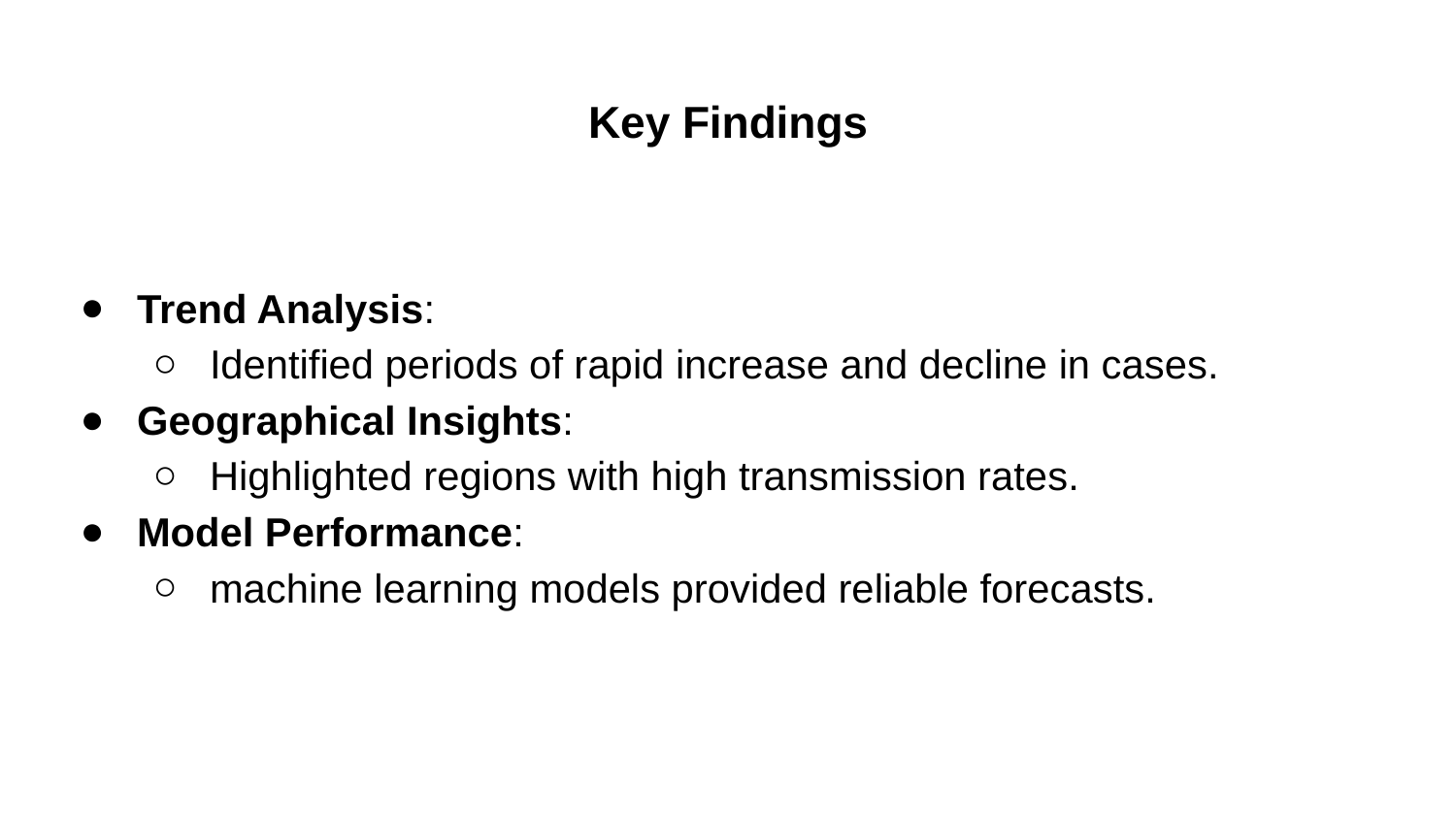

# Key Findings

Trend Analysis:
Identified periods of rapid increase and decline in cases.
Geographical Insights:
Highlighted regions with high transmission rates.
Model Performance:
machine learning models provided reliable forecasts.